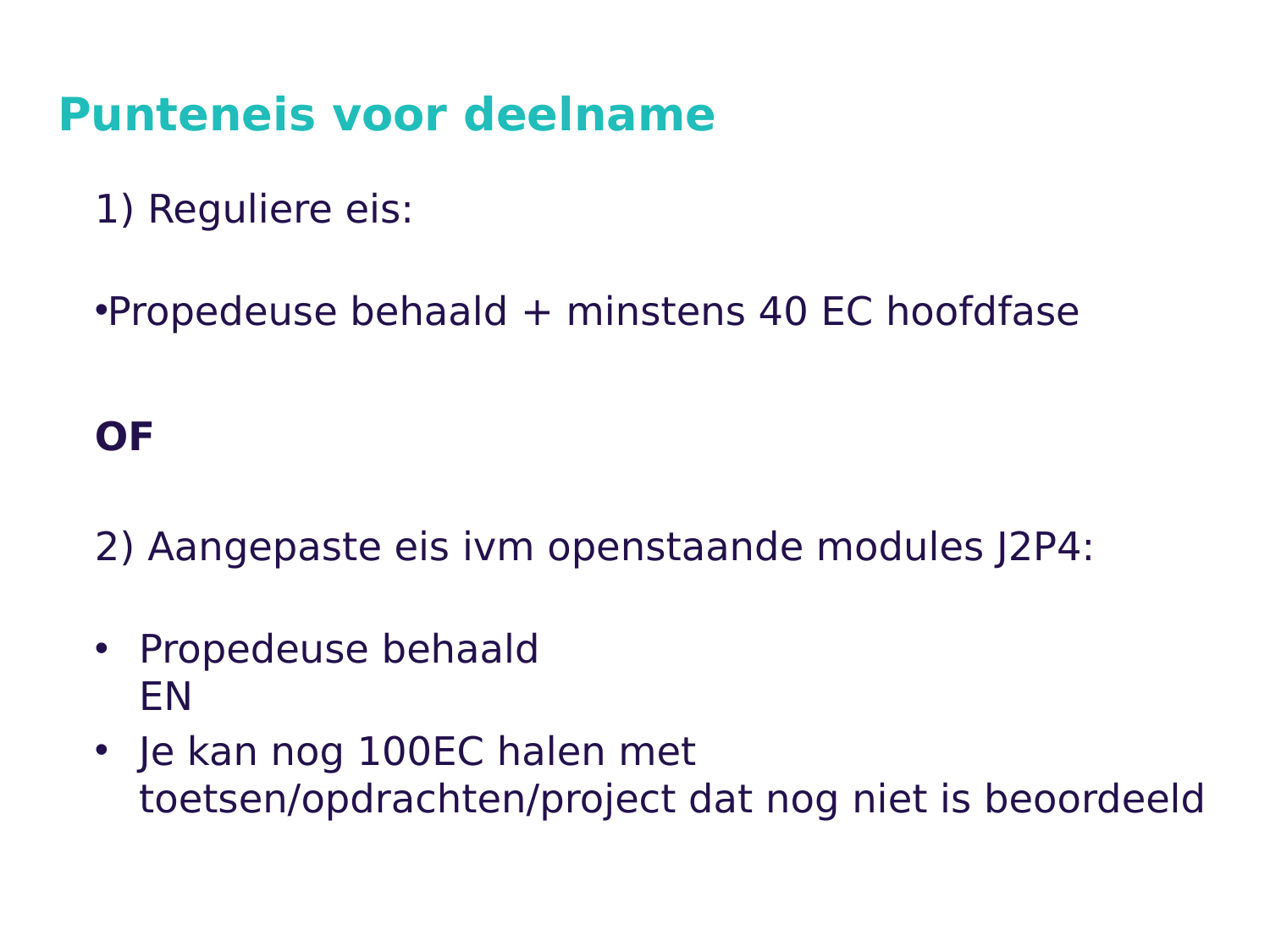

# Punteneis voor deelname
1) Reguliere eis:
Propedeuse behaald + minstens 40 EC hoofdfase

OF

2) Aangepaste eis ivm openstaande modules J2P4:
Propedeuse behaald
EN
Je kan nog 100EC halen met toetsen/opdrachten/project dat nog niet is beoordeeld